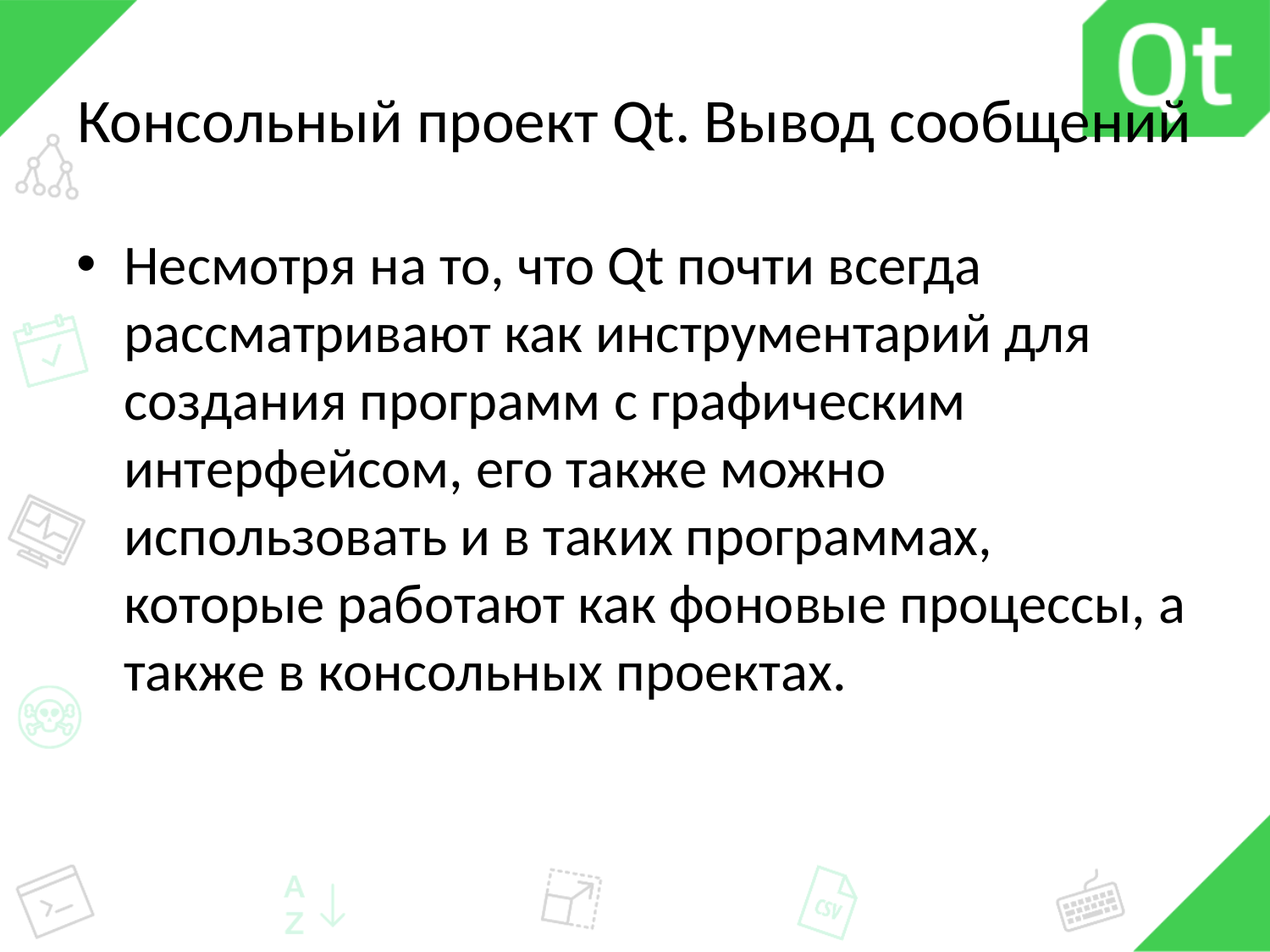

# Консольный проект Qt. Вывод сообщений
Несмотря на то, что Qt почти всегда рассматривают как инструментарий для создания программ с графическим интерфейсом, его также можно использовать и в таких программах, которые работают как фоновые процессы, а также в консольных проектах.